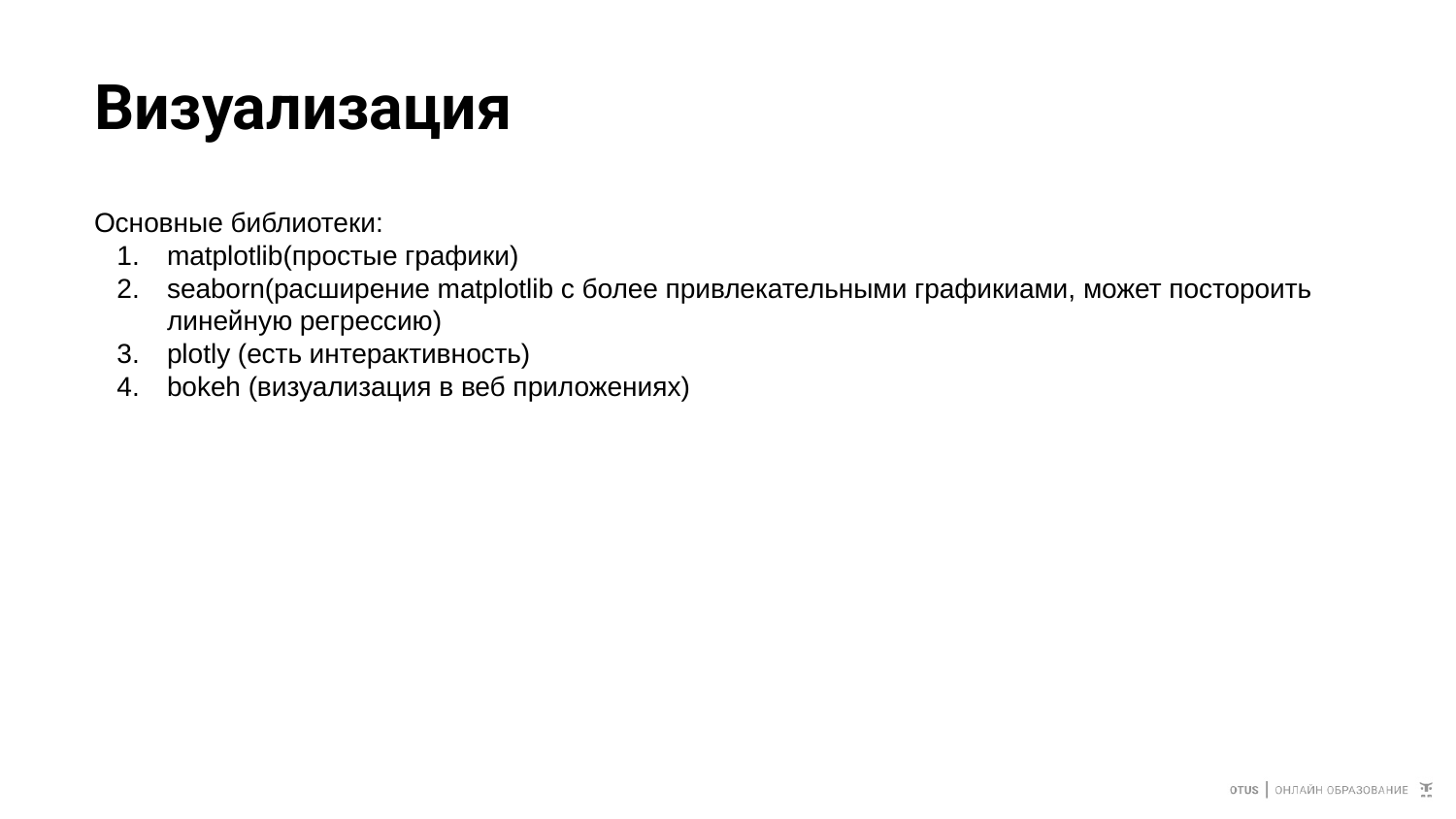

# Визуализация
Основные библиотеки:
matplotlib(простые графики)
seaborn(расширение matplotlib с более привлекательными графикиами, может постороить линейную регрессию)
plotly (есть интерактивность)
bokeh (визуализация в веб приложениях)